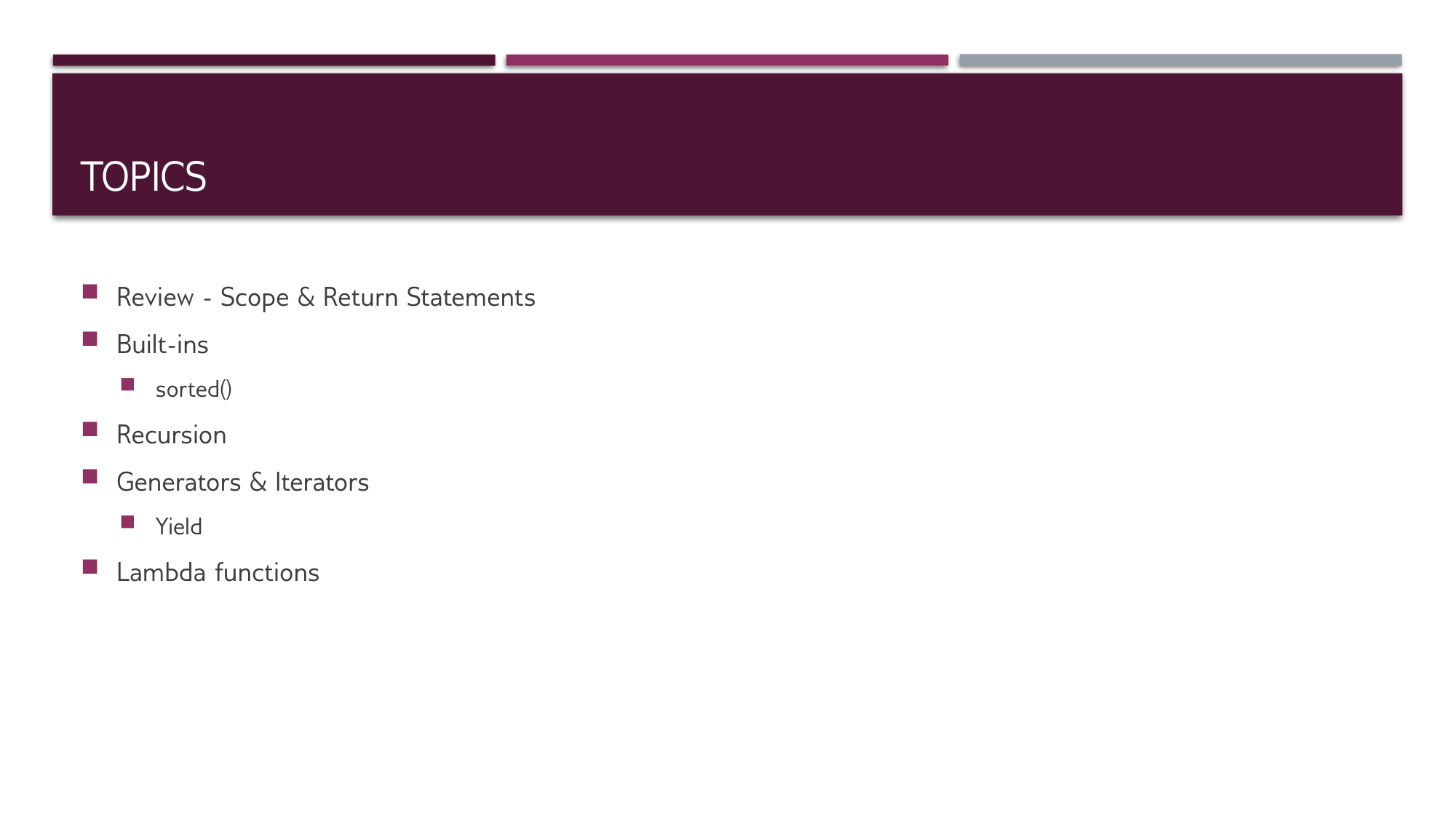

# Topics
Review - Scope & Return Statements
Built-ins
sorted()
Recursion
Generators & Iterators
Yield
Lambda functions